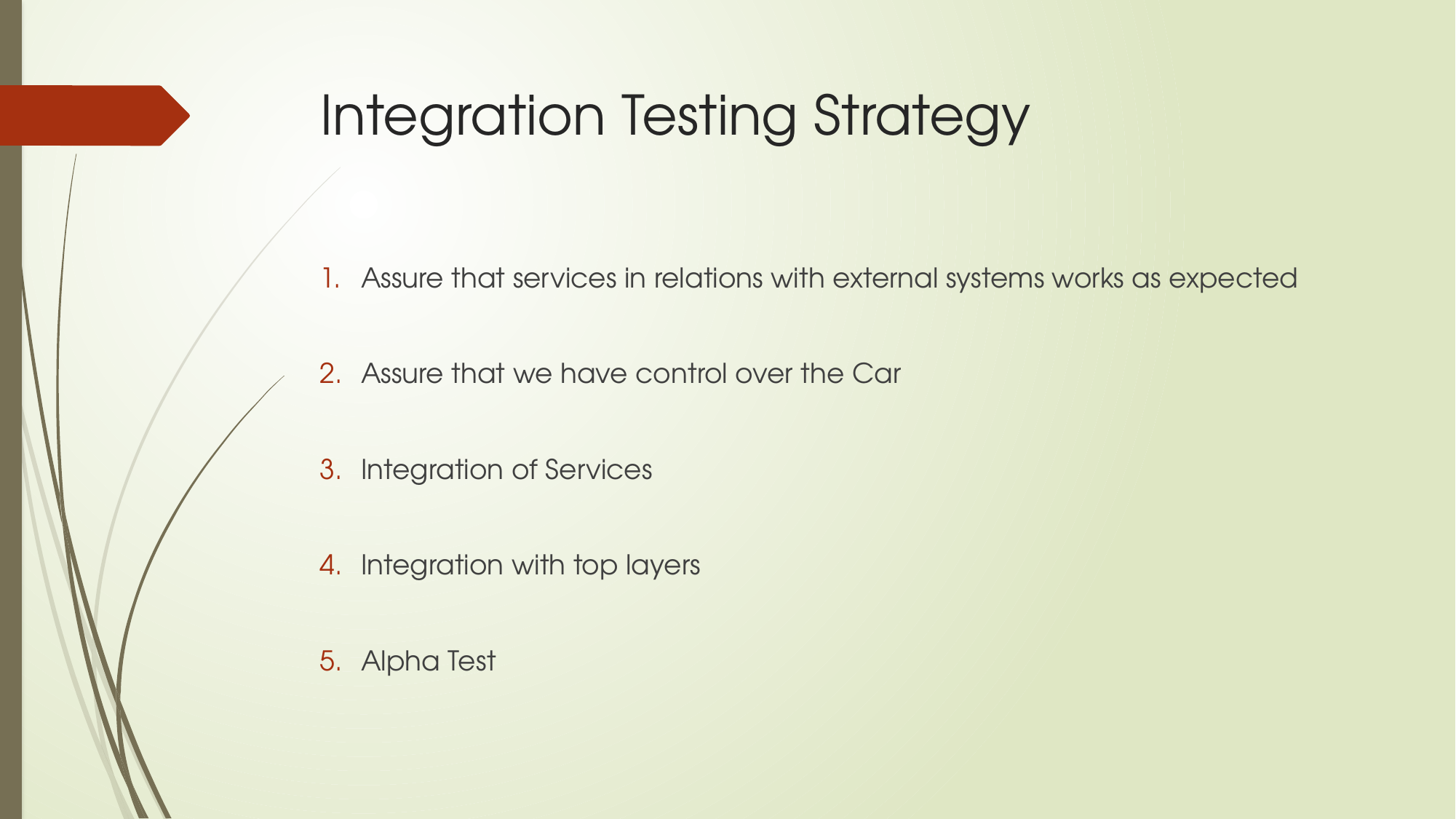

# Integration Testing Strategy
Assure that services in relations with external systems works as expected

Assure that we have control over the Car

Integration of Services

Integration with top layers

Alpha Test